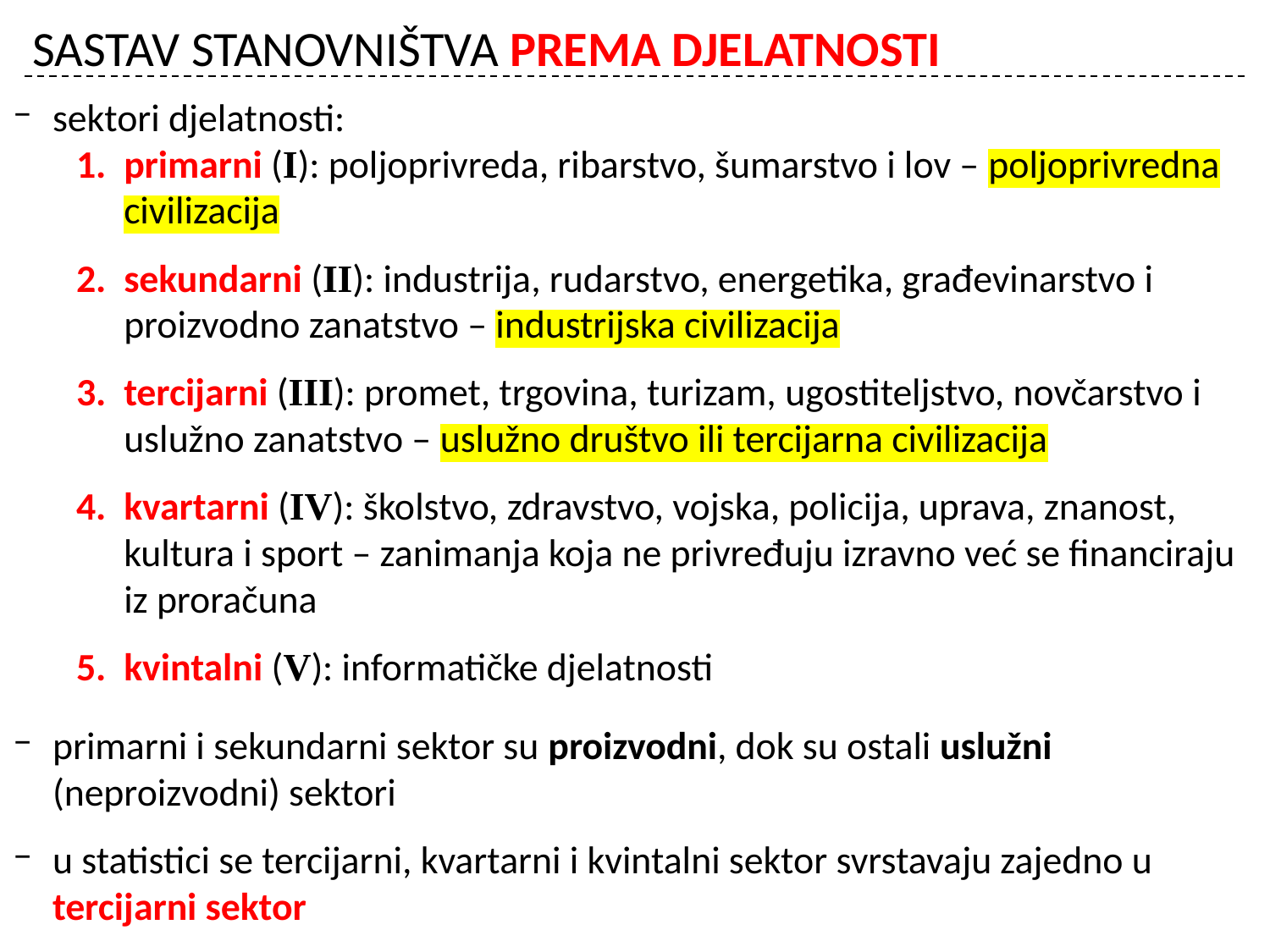

# SASTAV STANOVNIŠTVA PREMA DJELATNOSTI
sektori djelatnosti:
primarni (I): poljoprivreda, ribarstvo, šumarstvo i lov – poljoprivredna civilizacija
sekundarni (II): industrija, rudarstvo, energetika, građevinarstvo i proizvodno zanatstvo – industrijska civilizacija
tercijarni (III): promet, trgovina, turizam, ugostiteljstvo, novčarstvo i uslužno zanatstvo – uslužno društvo ili tercijarna civilizacija
kvartarni (IV): školstvo, zdravstvo, vojska, policija, uprava, znanost, kultura i sport – zanimanja koja ne privređuju izravno već se financiraju iz proračuna
kvintalni (V): informatičke djelatnosti
primarni i sekundarni sektor su proizvodni, dok su ostali uslužni (neproizvodni) sektori
u statistici se tercijarni, kvartarni i kvintalni sektor svrstavaju zajedno u tercijarni sektor